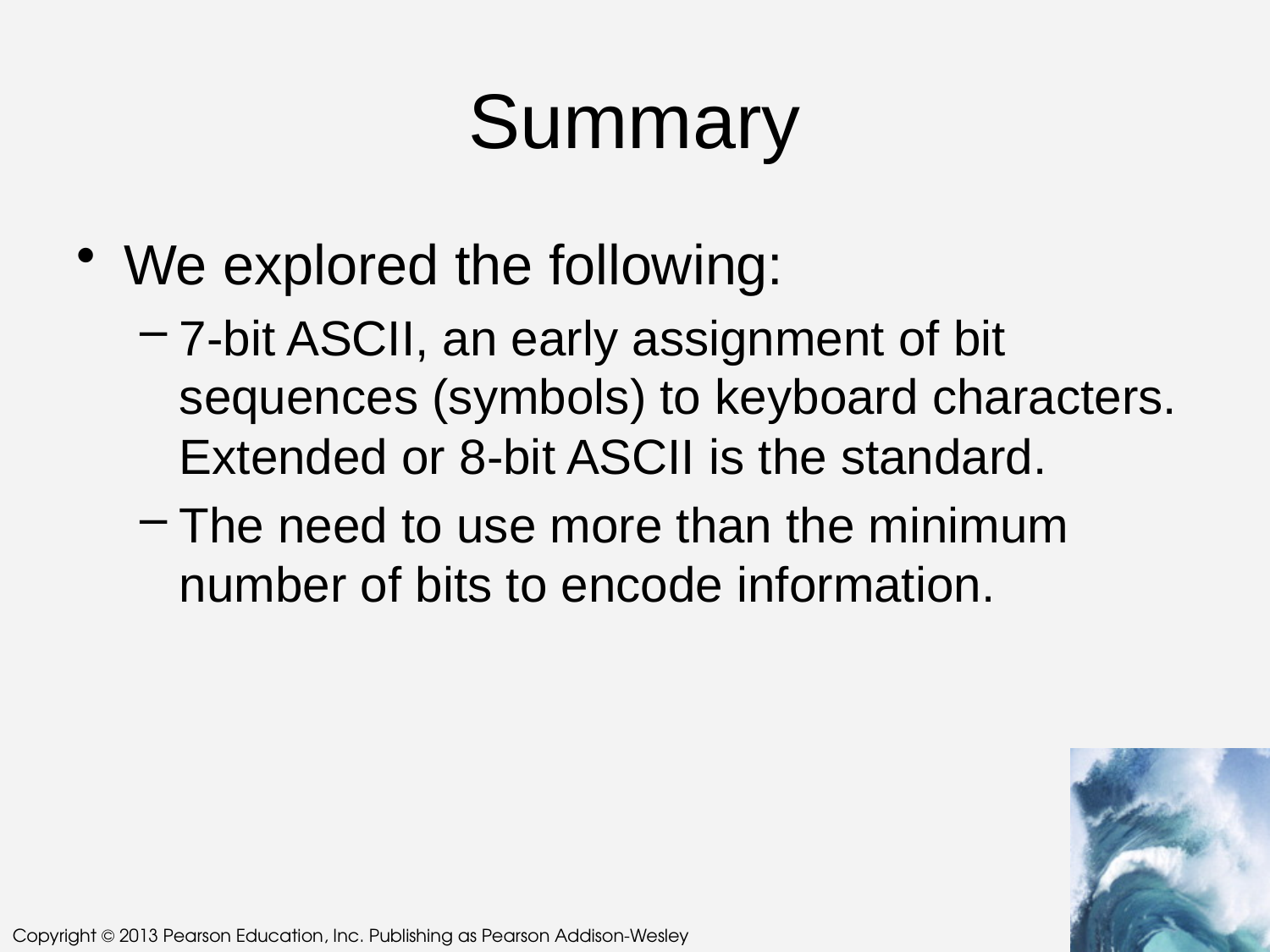

# Summary
We explored the following:
7-bit ASCII, an early assignment of bit sequences (symbols) to keyboard characters. Extended or 8-bit ASCII is the standard.
The need to use more than the minimum number of bits to encode information.